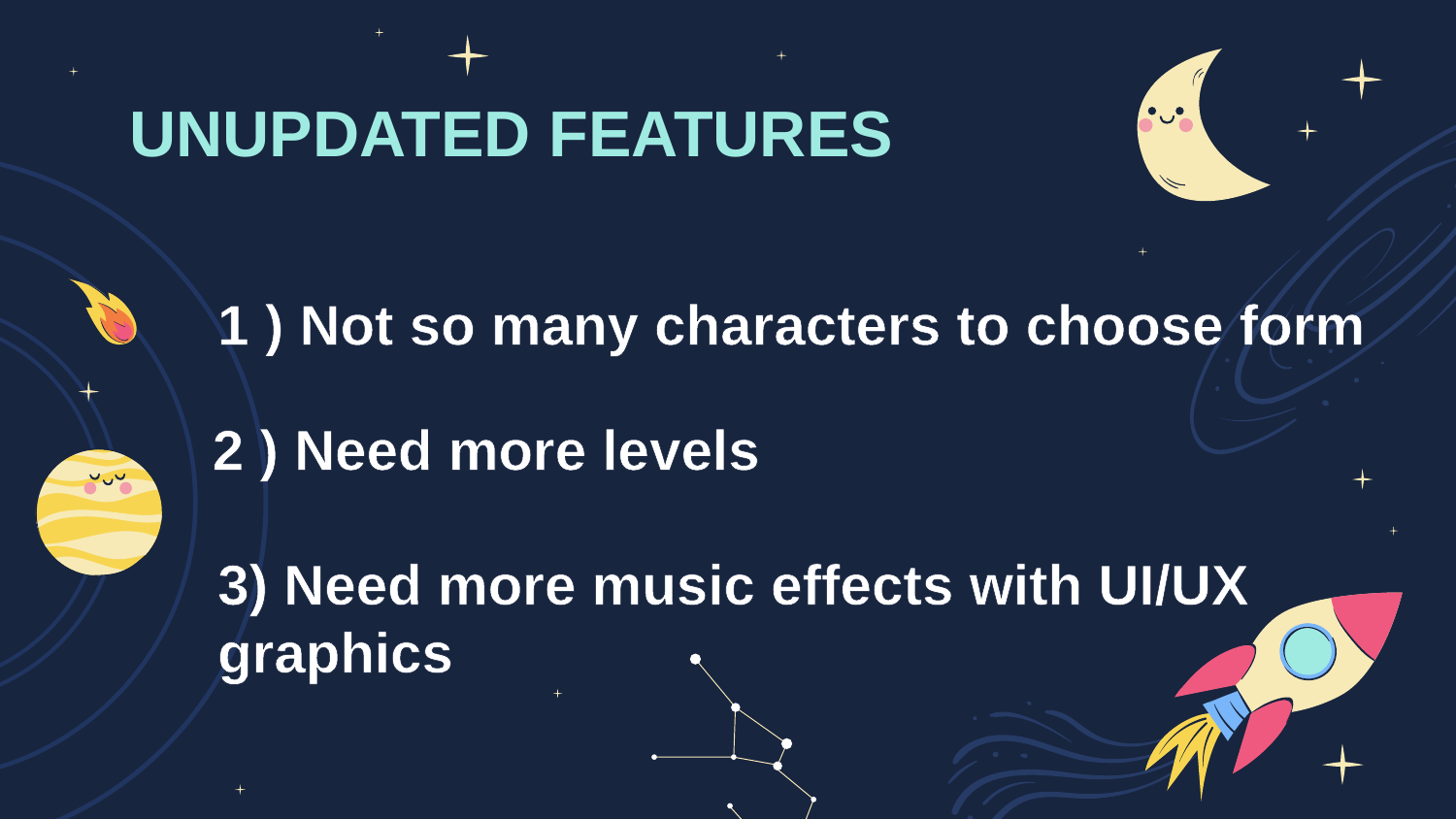

# UNUPDATED FEATURES

1 ) Not so many characters to choose form

2 ) Need more levels

3) Need more music effects with UI/UX graphics